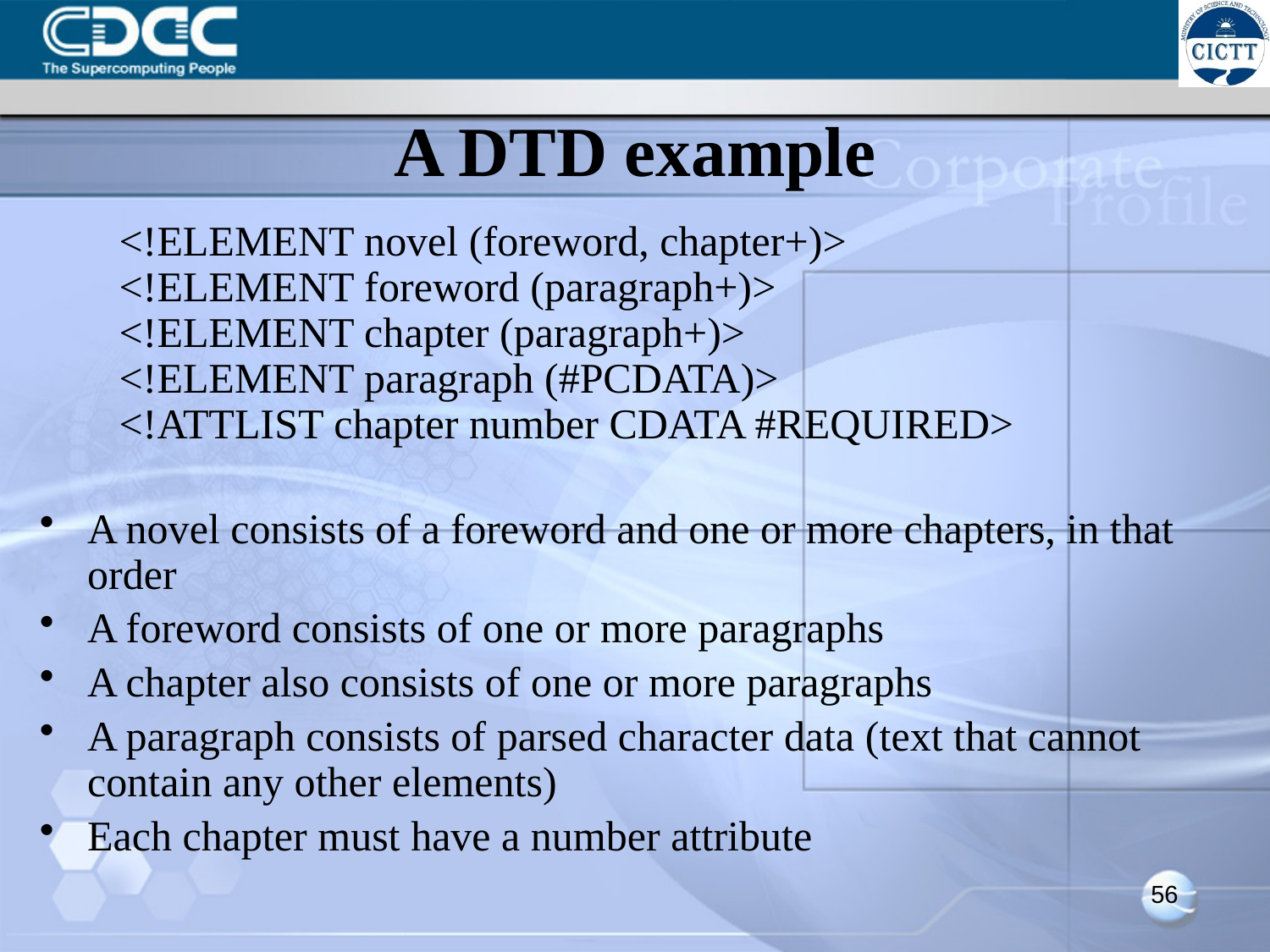

# A DTD example
   <!ELEMENT novel (foreword, chapter+)>
   <!ELEMENT foreword (paragraph+)>
   <!ELEMENT chapter (paragraph+)>
   <!ELEMENT paragraph (#PCDATA)>
   <!ATTLIST chapter number CDATA #REQUIRED>
A novel consists of a foreword and one or more chapters, in that order
A foreword consists of one or more paragraphs
A chapter also consists of one or more paragraphs
A paragraph consists of parsed character data (text that cannot contain any other elements)
Each chapter must have a number attribute